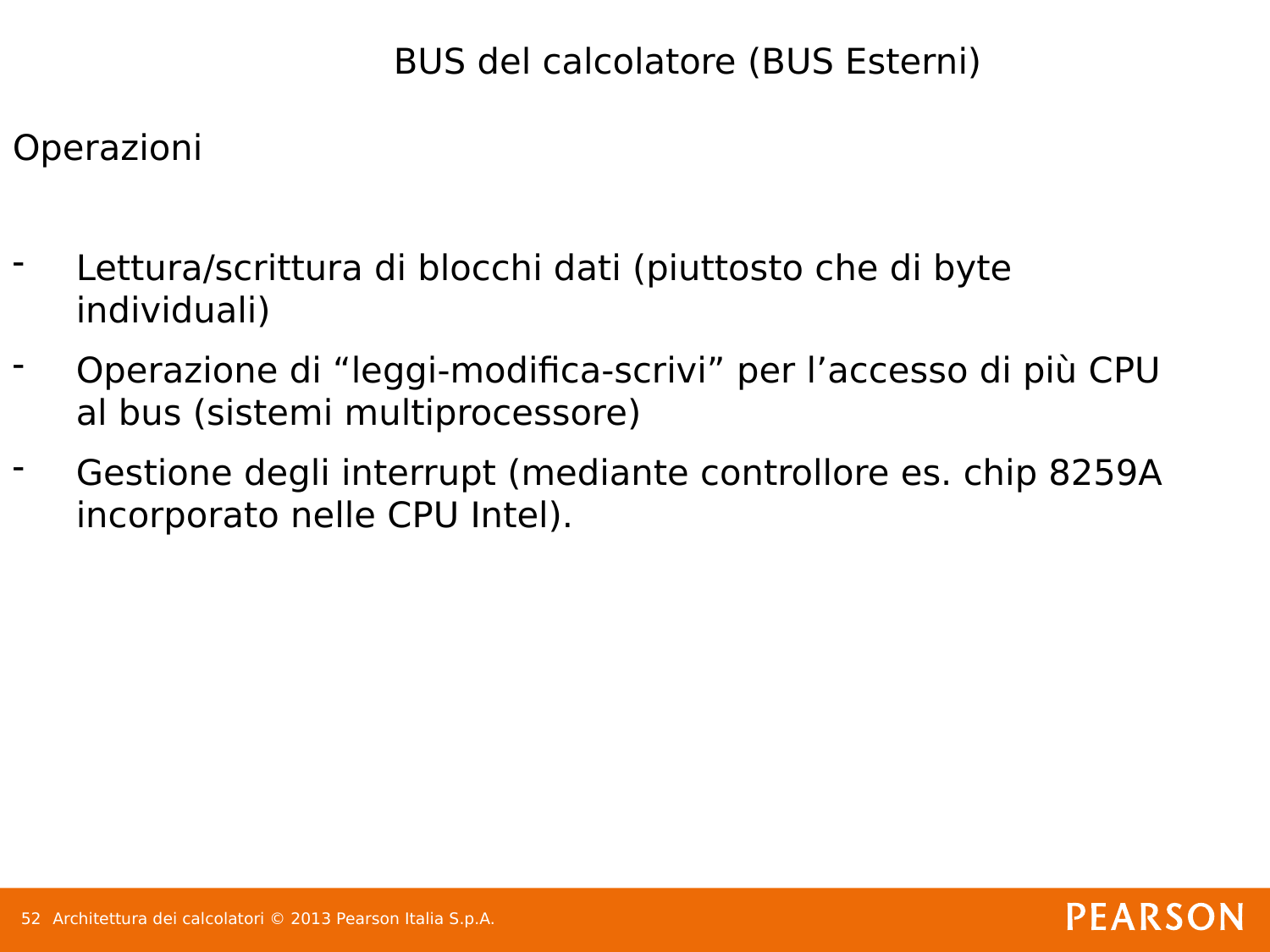

BUS del calcolatore (BUS Esterni)
Operazioni

Lettura/scrittura di blocchi dati (piuttosto che di byte individuali)
Operazione di “leggi-modifica-scrivi” per l’accesso di più CPU al bus (sistemi multiprocessore)
Gestione degli interrupt (mediante controllore es. chip 8259A incorporato nelle CPU Intel).

52
Architettura dei calcolatori © 2013 Pearson Italia S.p.A.